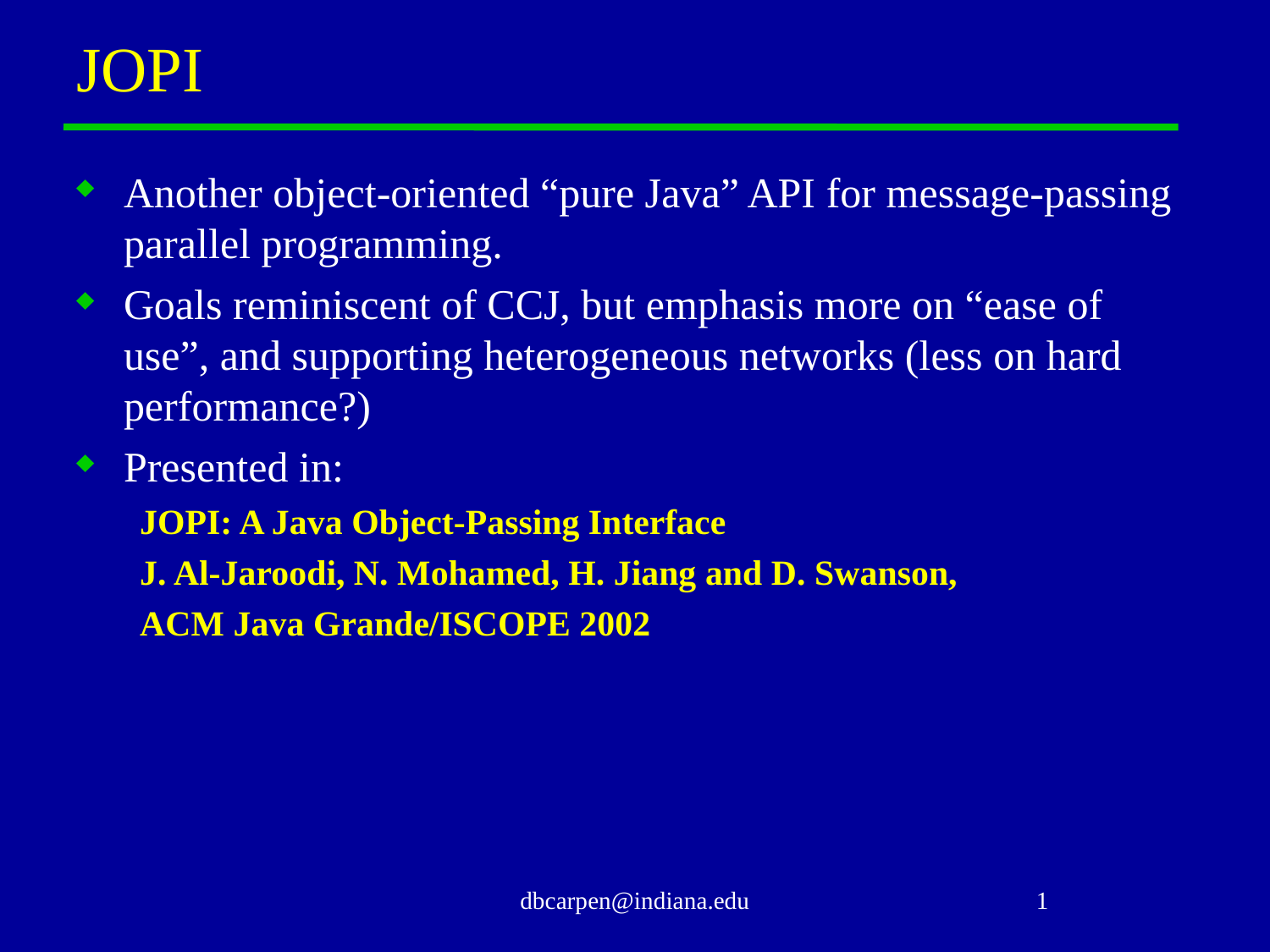

# JOPI
Another object-oriented “pure Java” API for message-passing parallel programming.
Goals reminiscent of CCJ, but emphasis more on “ease of use”, and supporting heterogeneous networks (less on hard performance?)
Presented in:
JOPI: A Java Object-Passing Interface
J. Al-Jaroodi, N. Mohamed, H. Jiang and D. Swanson,
ACM Java Grande/ISCOPE 2002